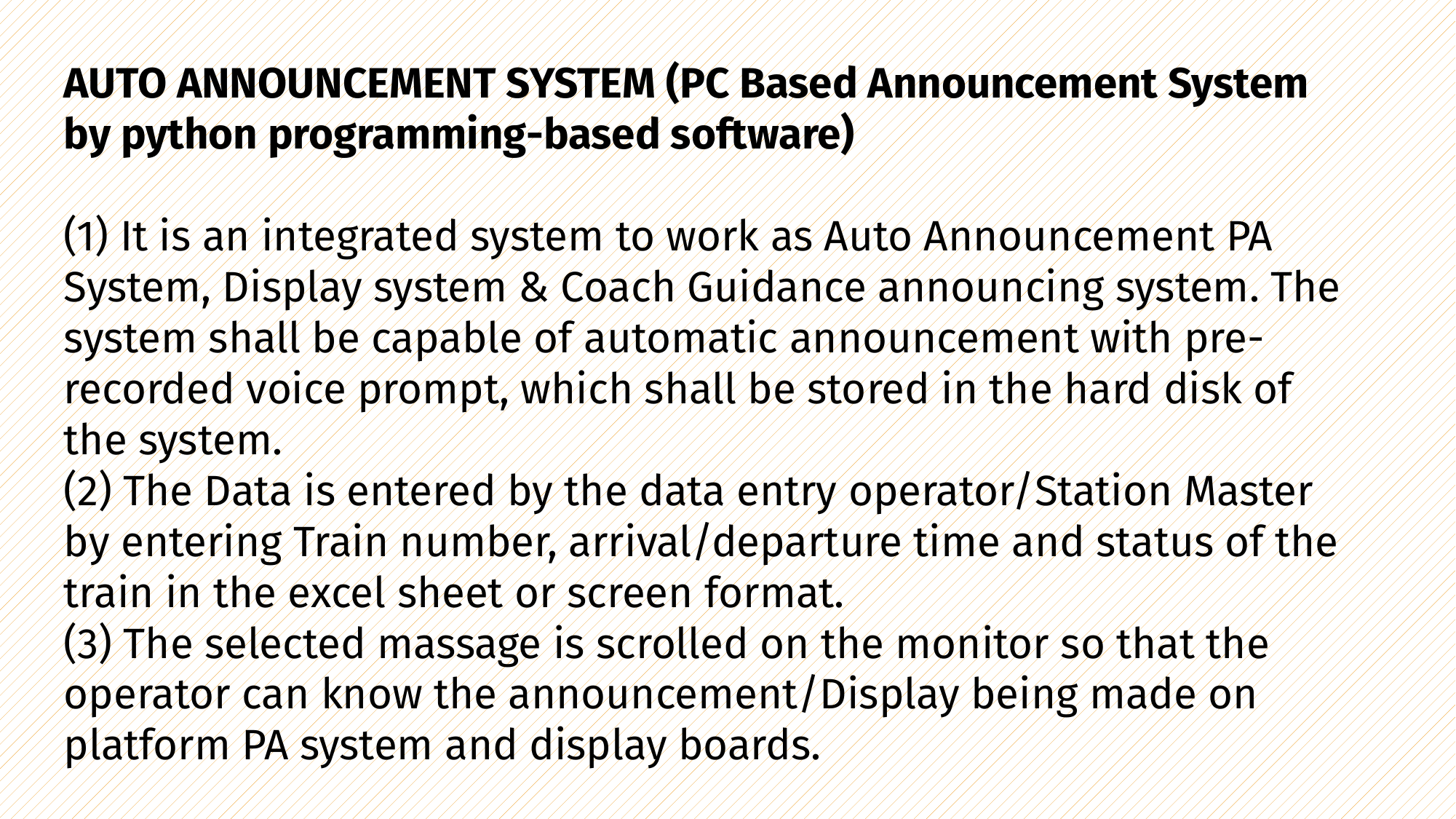

AUTO ANNOUNCEMENT SYSTEM (PC Based Announcement System by python programming-based software)
(1) It is an integrated system to work as Auto Announcement PA System, Display system & Coach Guidance announcing system. The system shall be capable of automatic announcement with pre-recorded voice prompt, which shall be stored in the hard disk of the system.
(2) The Data is entered by the data entry operator/Station Master by entering Train number, arrival/departure time and status of the train in the excel sheet or screen format.
(3) The selected massage is scrolled on the monitor so that the operator can know the announcement/Display being made on platform PA system and display boards.